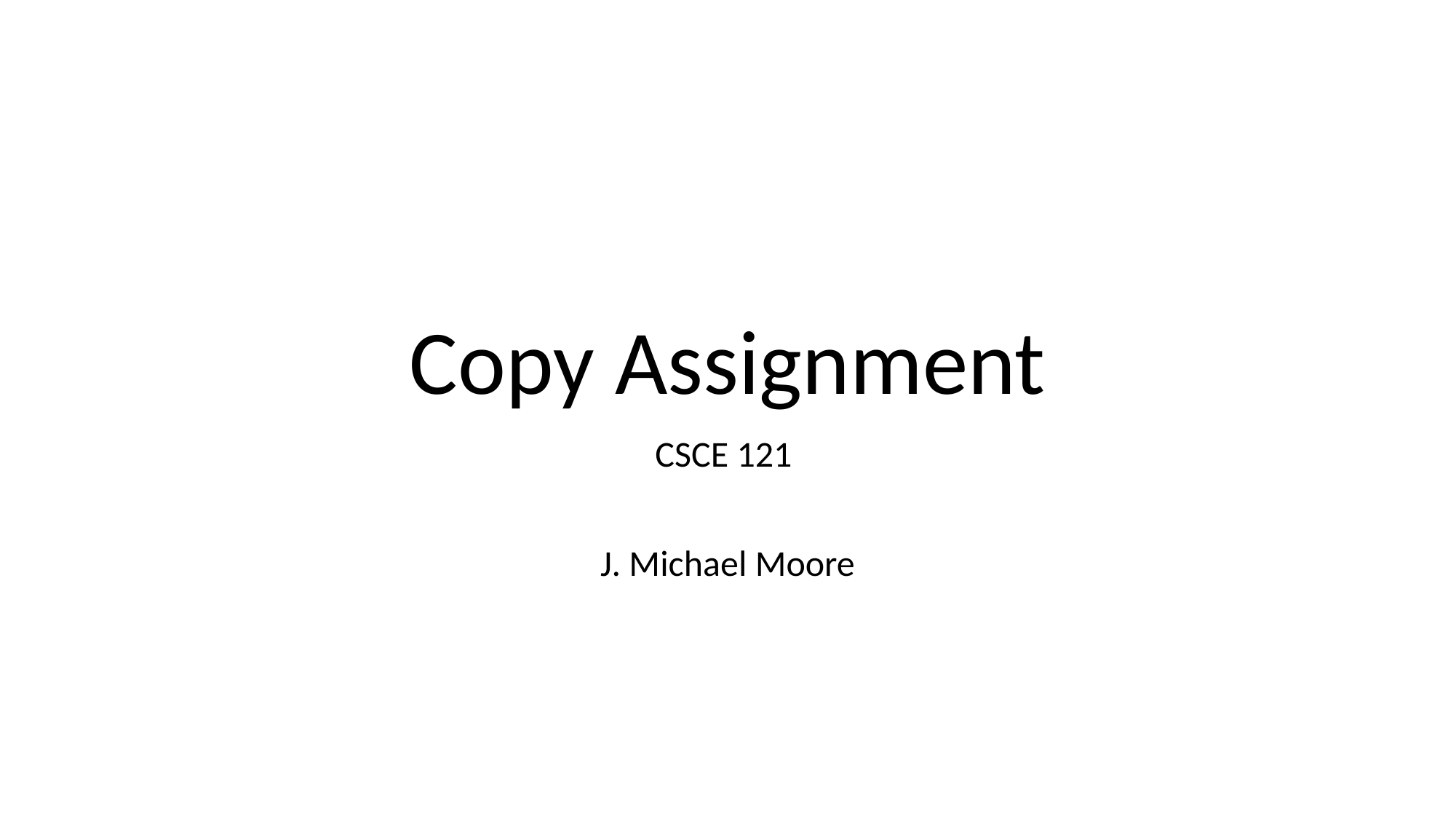

# Copy Assignment
CSCE 121

J. Michael Moore